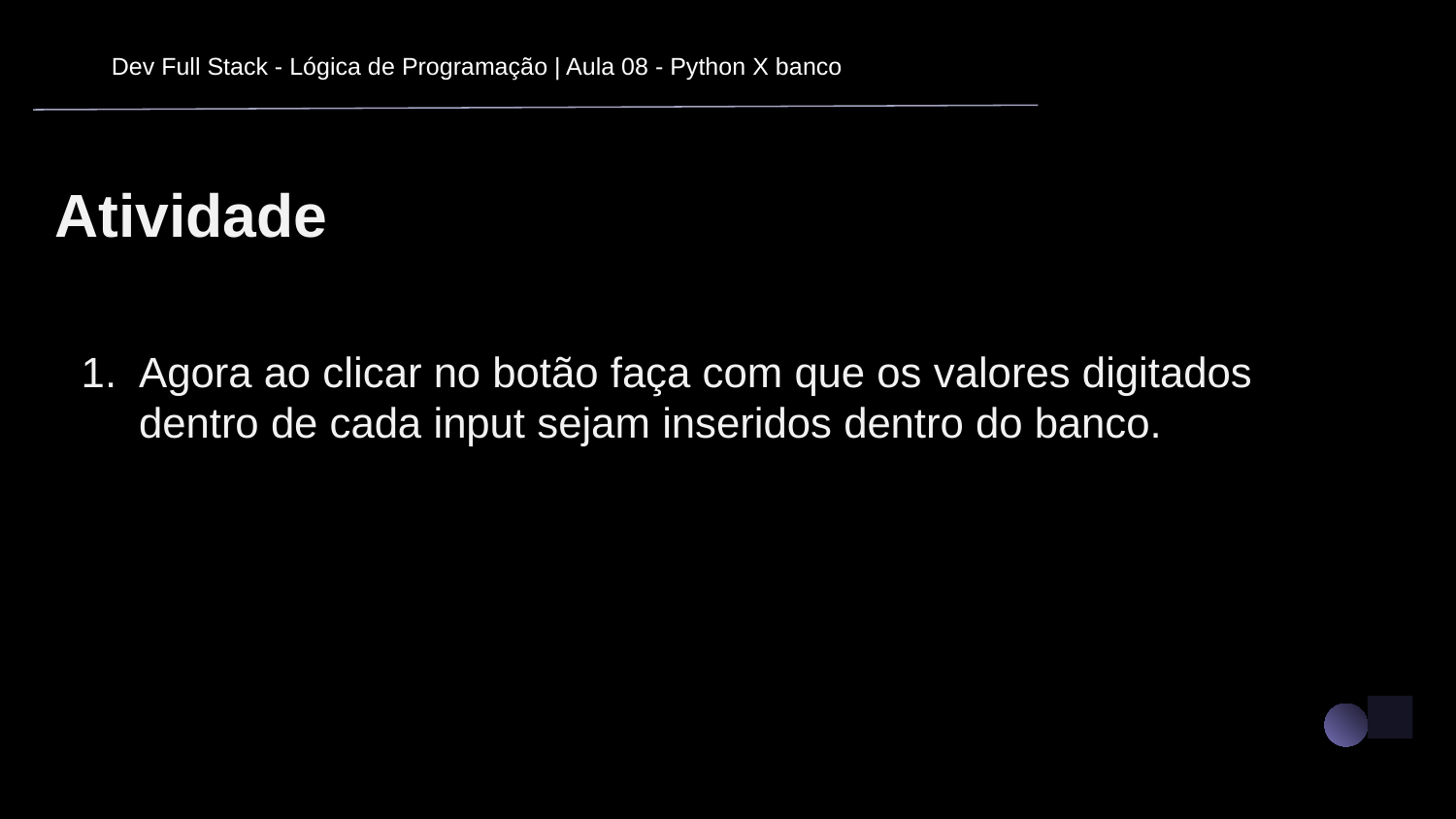

Dev Full Stack - Lógica de Programação | Aula 08 - Python X banco
Atividade
Agora ao clicar no botão faça com que os valores digitados dentro de cada input sejam inseridos dentro do banco.